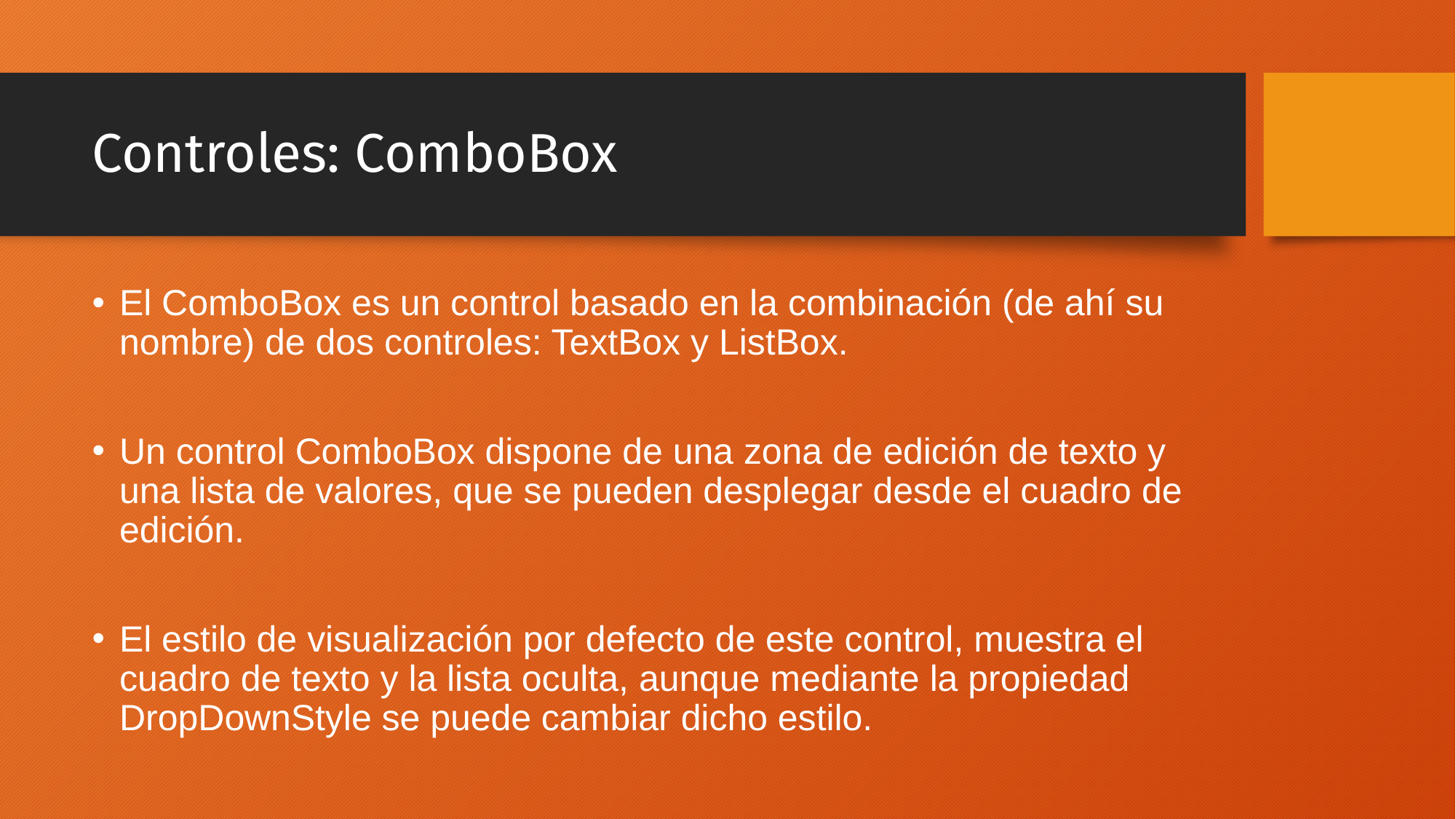

# Controles: ComboBox
El ComboBox es un control basado en la combinación (de ahí su nombre) de dos controles: TextBox y ListBox.

Un control ComboBox dispone de una zona de edición de texto y una lista de valores, que se pueden desplegar desde el cuadro de edición.

El estilo de visualización por defecto de este control, muestra el cuadro de texto y la lista oculta, aunque mediante la propiedad DropDownStyle se puede cambiar dicho estilo.